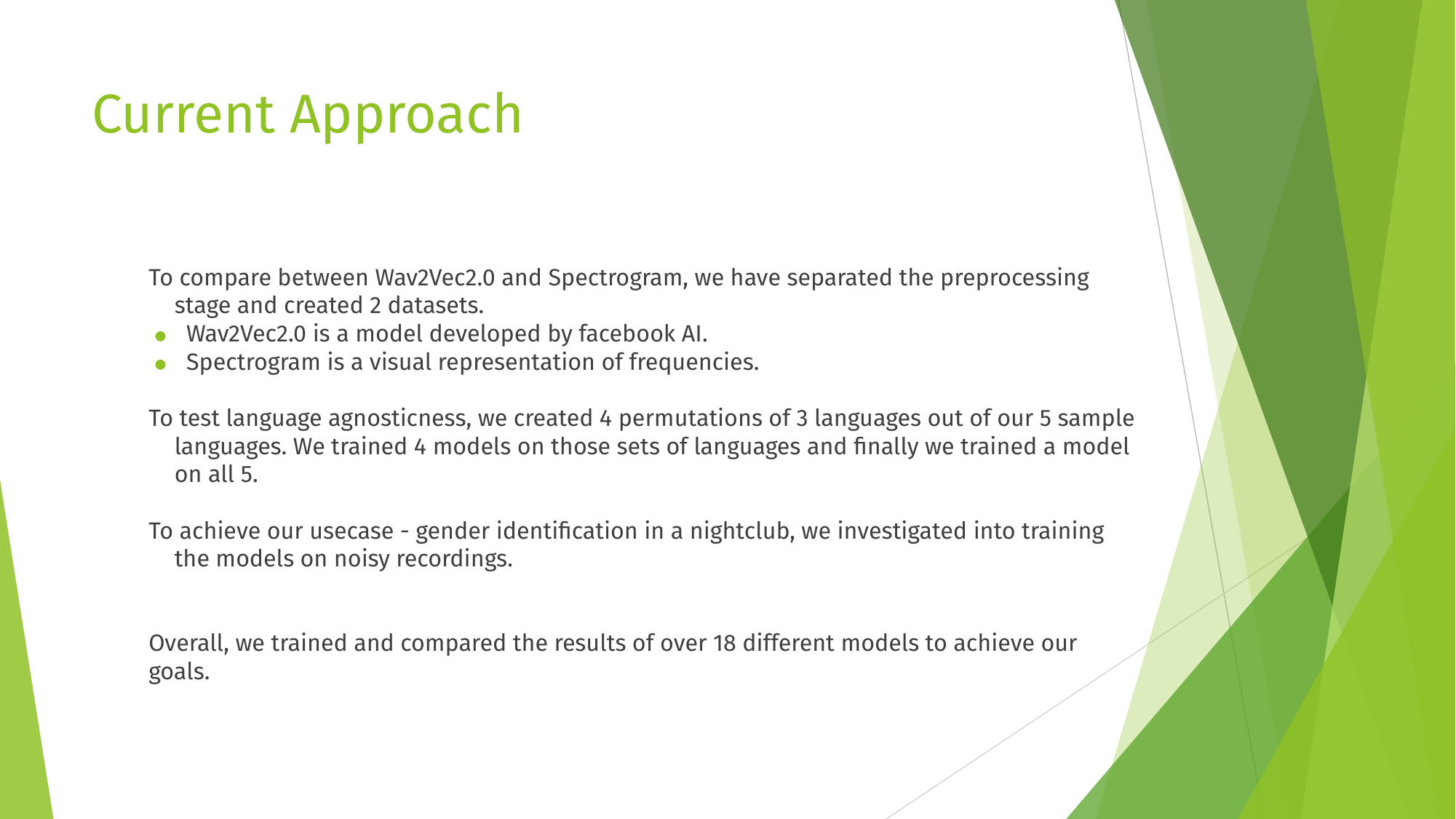

# Current Approach
To compare between Wav2Vec2.0 and Spectrogram, we have separated the preprocessing stage and created 2 datasets.
Wav2Vec2.0 is a model developed by facebook AI.
Spectrogram is a visual representation of frequencies.

To test language agnosticness, we created 4 permutations of 3 languages out of our 5 sample languages. We trained 4 models on those sets of languages and finally we trained a model on all 5.

To achieve our usecase - gender identification in a nightclub, we investigated into training the models on noisy recordings.

Overall, we trained and compared the results of over 18 different models to achieve our goals.